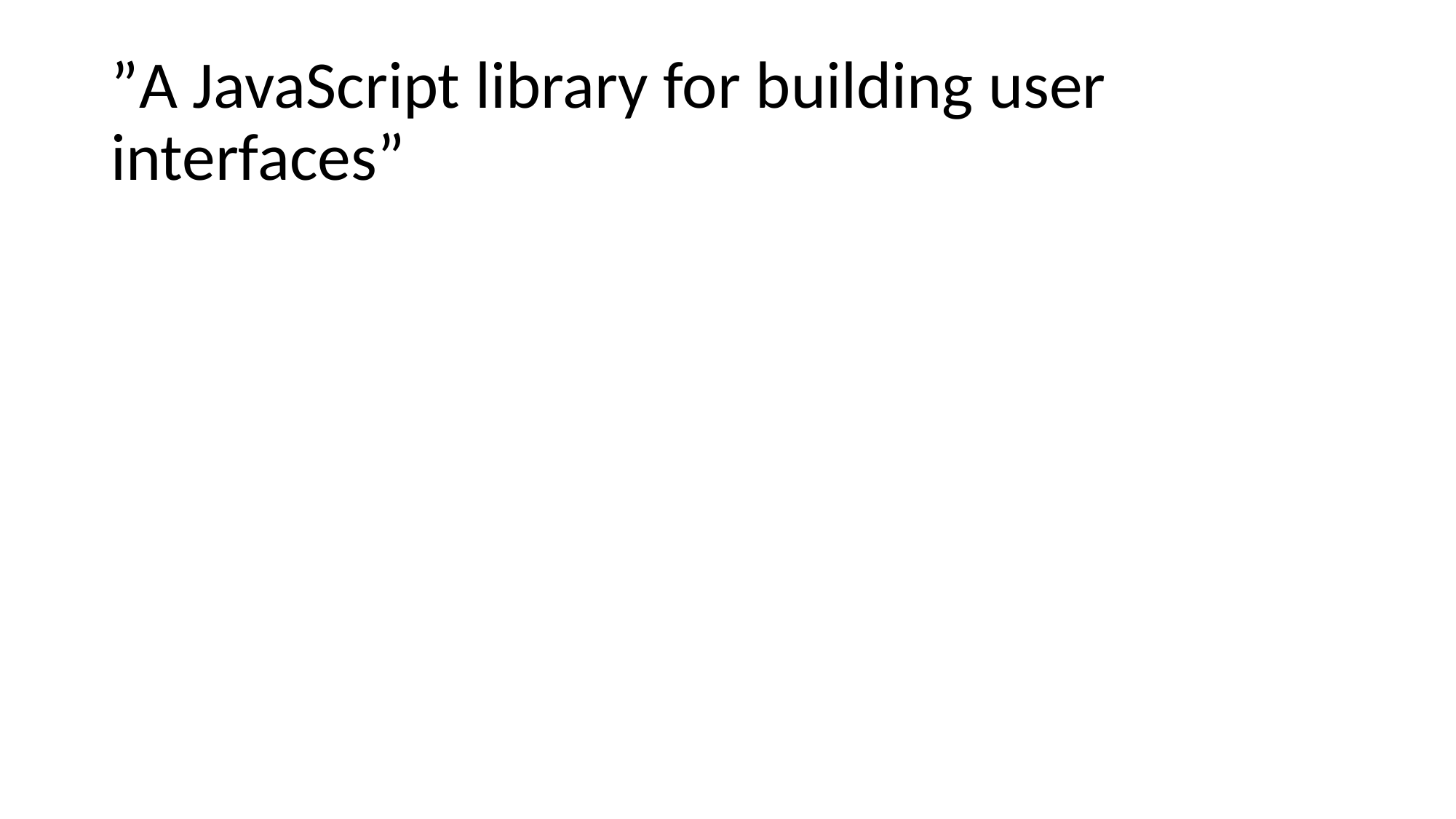

# ”A JavaScript library for building user interfaces”